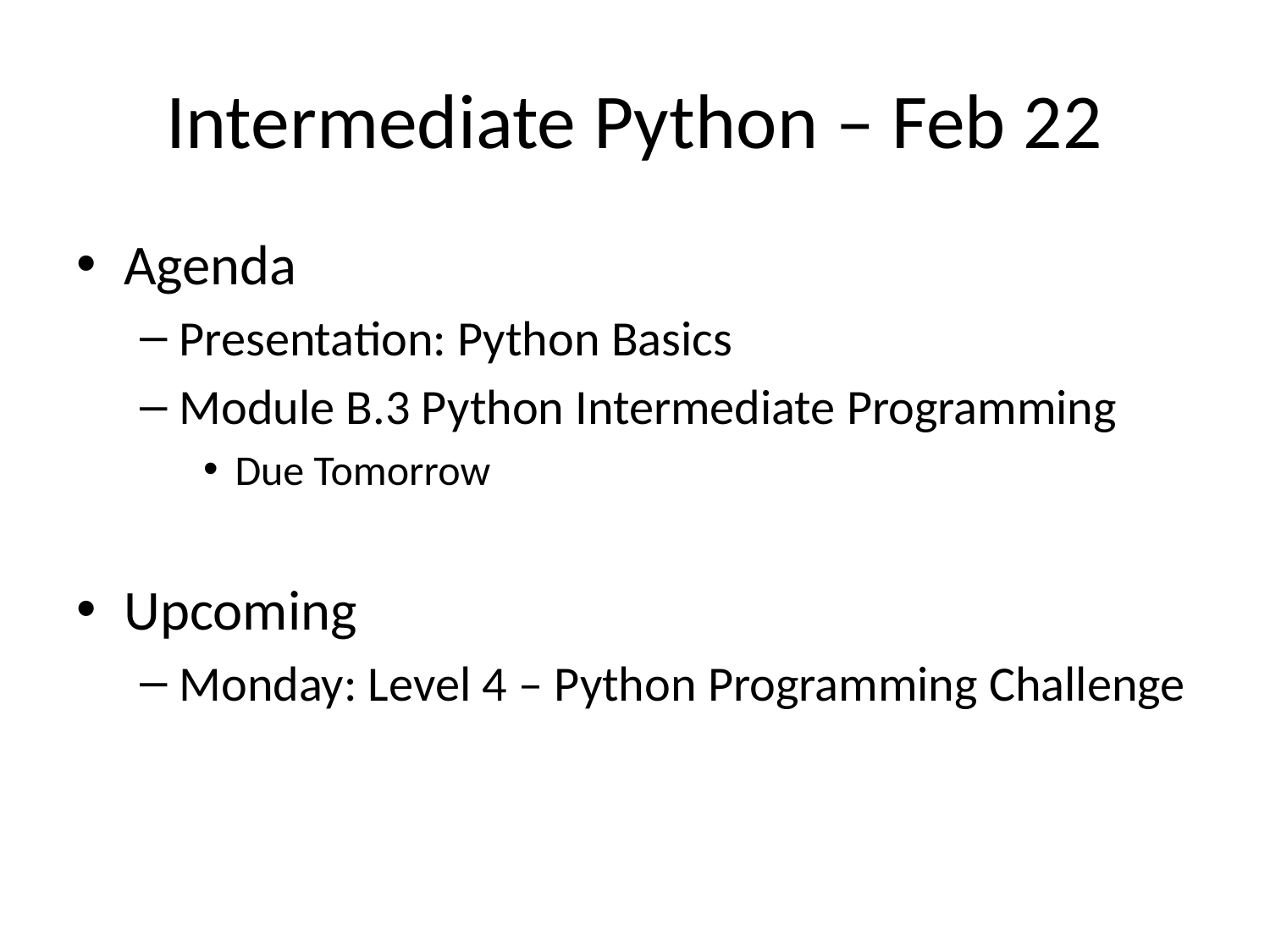

# Intermediate Python – Feb 22
Agenda
Presentation: Python Basics
Module B.3 Python Intermediate Programming
Due Tomorrow

Upcoming
Monday: Level 4 – Python Programming Challenge